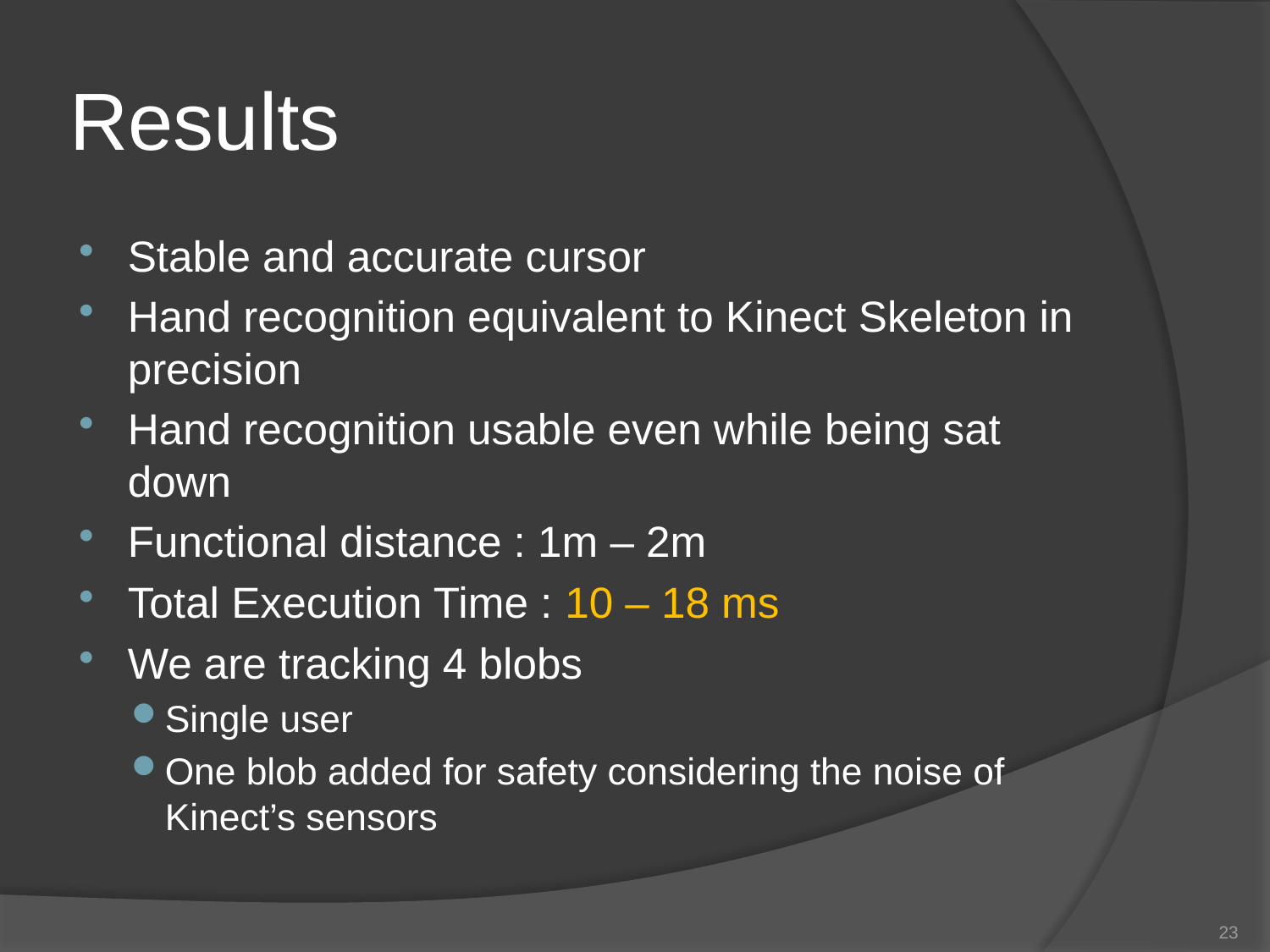

# Results
Stable and accurate cursor
Hand recognition equivalent to Kinect Skeleton in precision
Hand recognition usable even while being sat down
Functional distance : 1m – 2m
Total Execution Time : 10 – 18 ms
We are tracking 4 blobs
Single user
One blob added for safety considering the noise of Kinect’s sensors
23